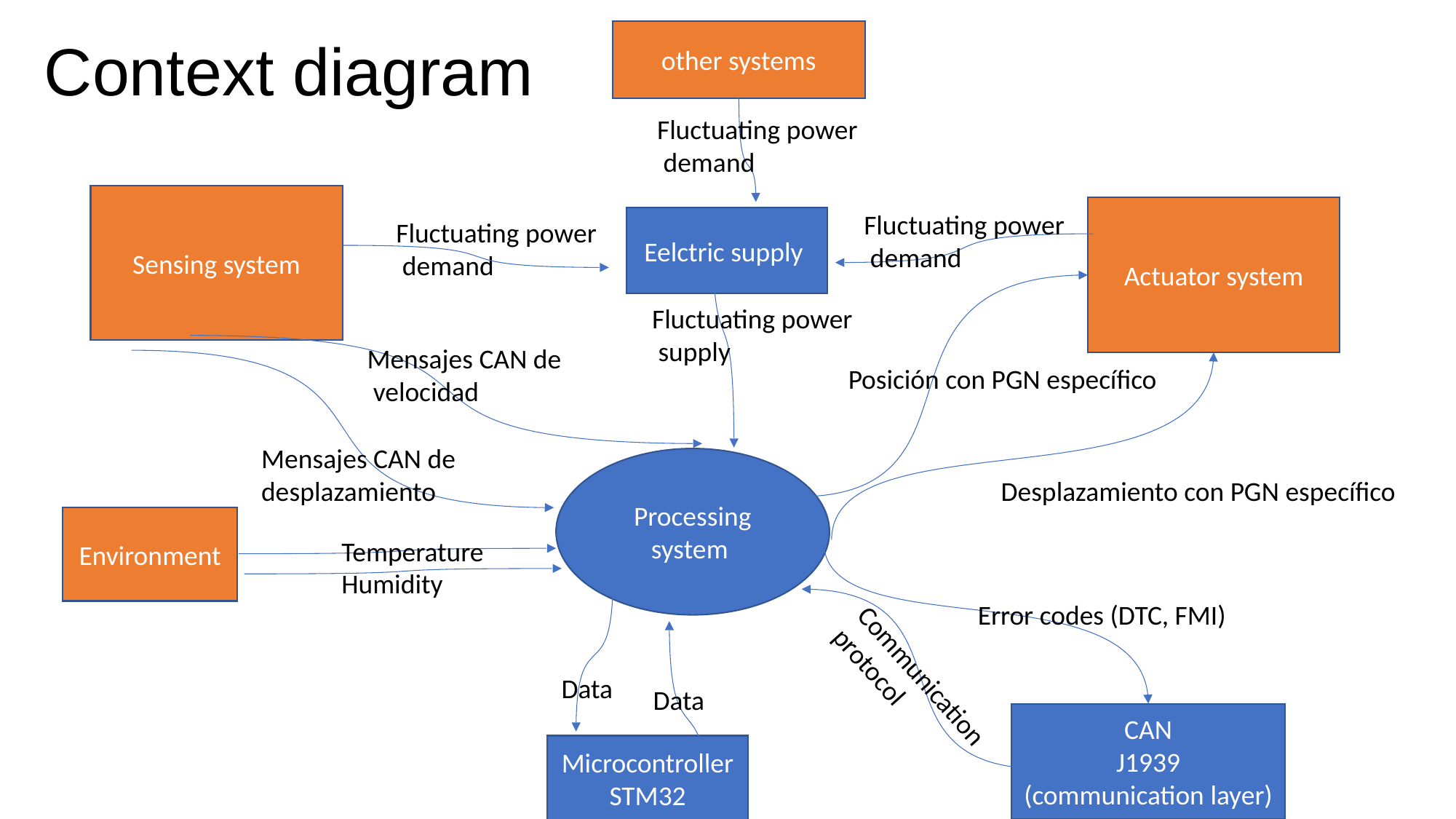

other systems
Context diagram
Fluctuating power
 demand
Sensing system
Actuator system
Fluctuating power
 demand
Eelctric supply
Fluctuating power
 demand
Fluctuating power
 supply
Mensajes CAN de
 velocidad
Posición con PGN específico
Mensajes CAN de
desplazamiento
Processing system
Desplazamiento con PGN específico
Environment
Temperature
Humidity
Error codes (DTC, FMI)
Communication protocol
Data
Data
CAN
J1939
(communication layer)
Microcontroller STM32